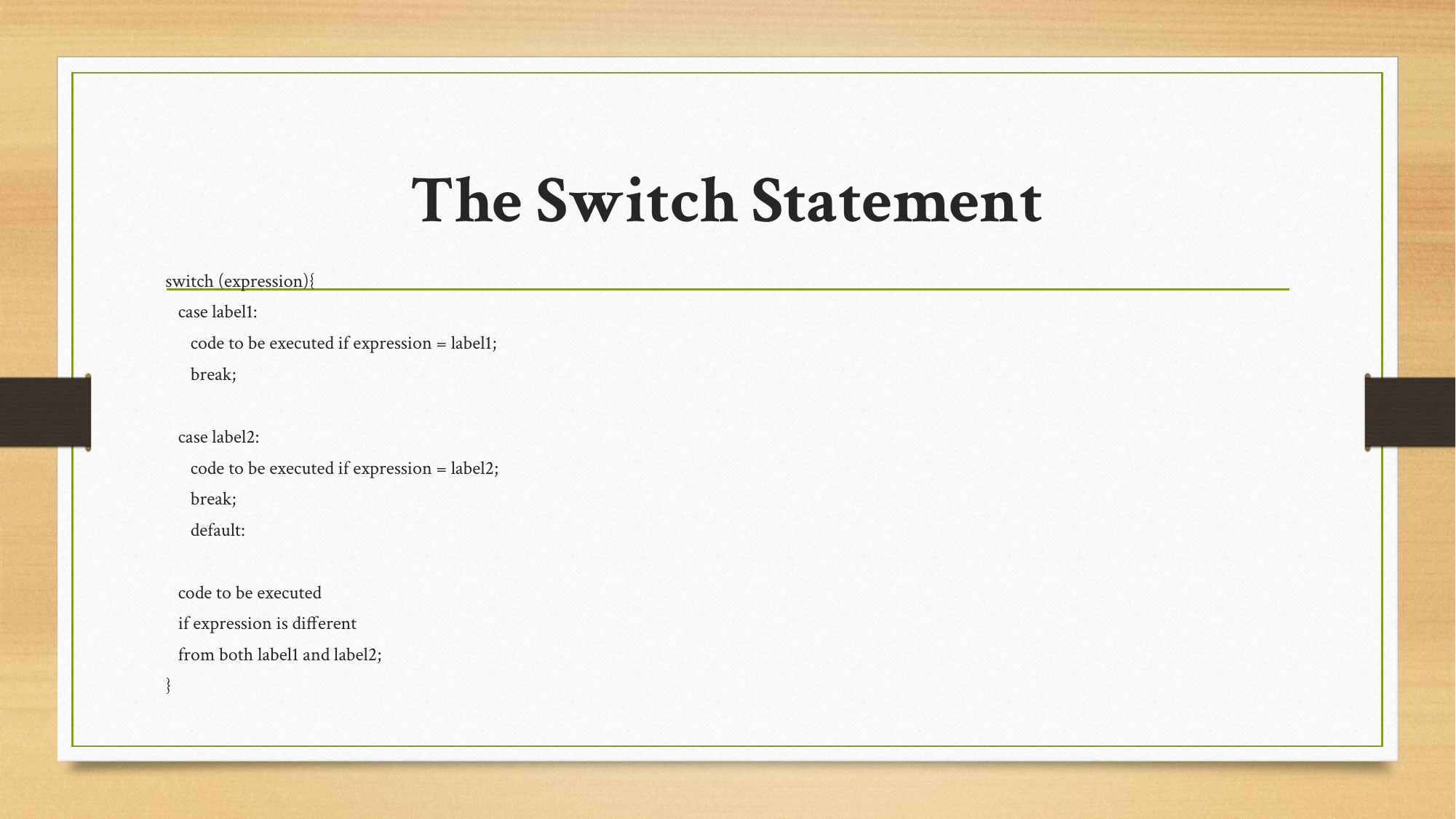

# The Switch Statement
switch (expression){
   case label1:
      code to be executed if expression = label1;
      break;

   case label2:
      code to be executed if expression = label2;
      break;
      default:

   code to be executed
   if expression is different
   from both label1 and label2;
}